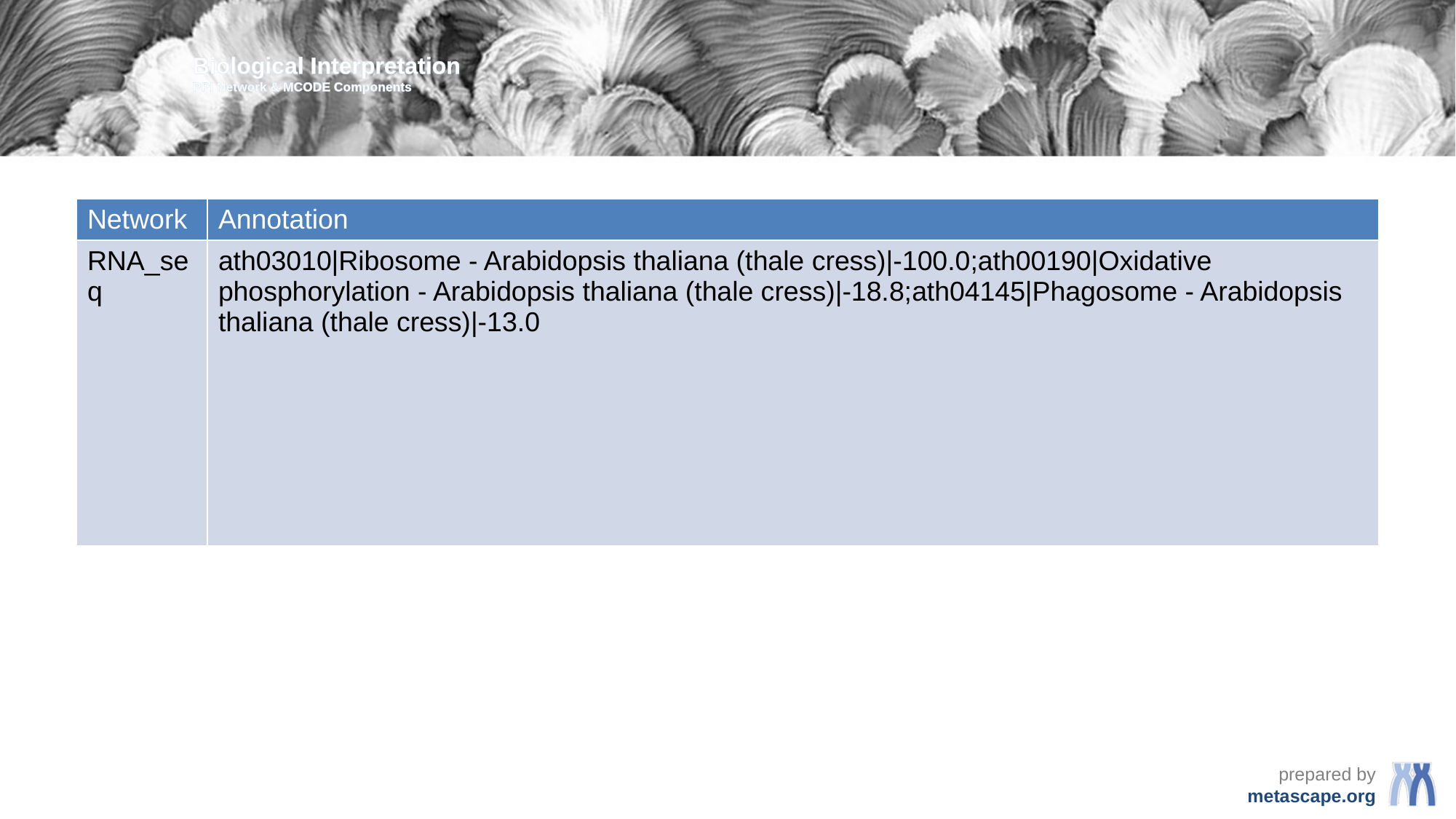

Biological Interpretation
PPI Network & MCODE Components
| Network | Annotation |
| --- | --- |
| RNA\_seq | ath03010|Ribosome - Arabidopsis thaliana (thale cress)|-100.0;ath00190|Oxidative phosphorylation - Arabidopsis thaliana (thale cress)|-18.8;ath04145|Phagosome - Arabidopsis thaliana (thale cress)|-13.0 |